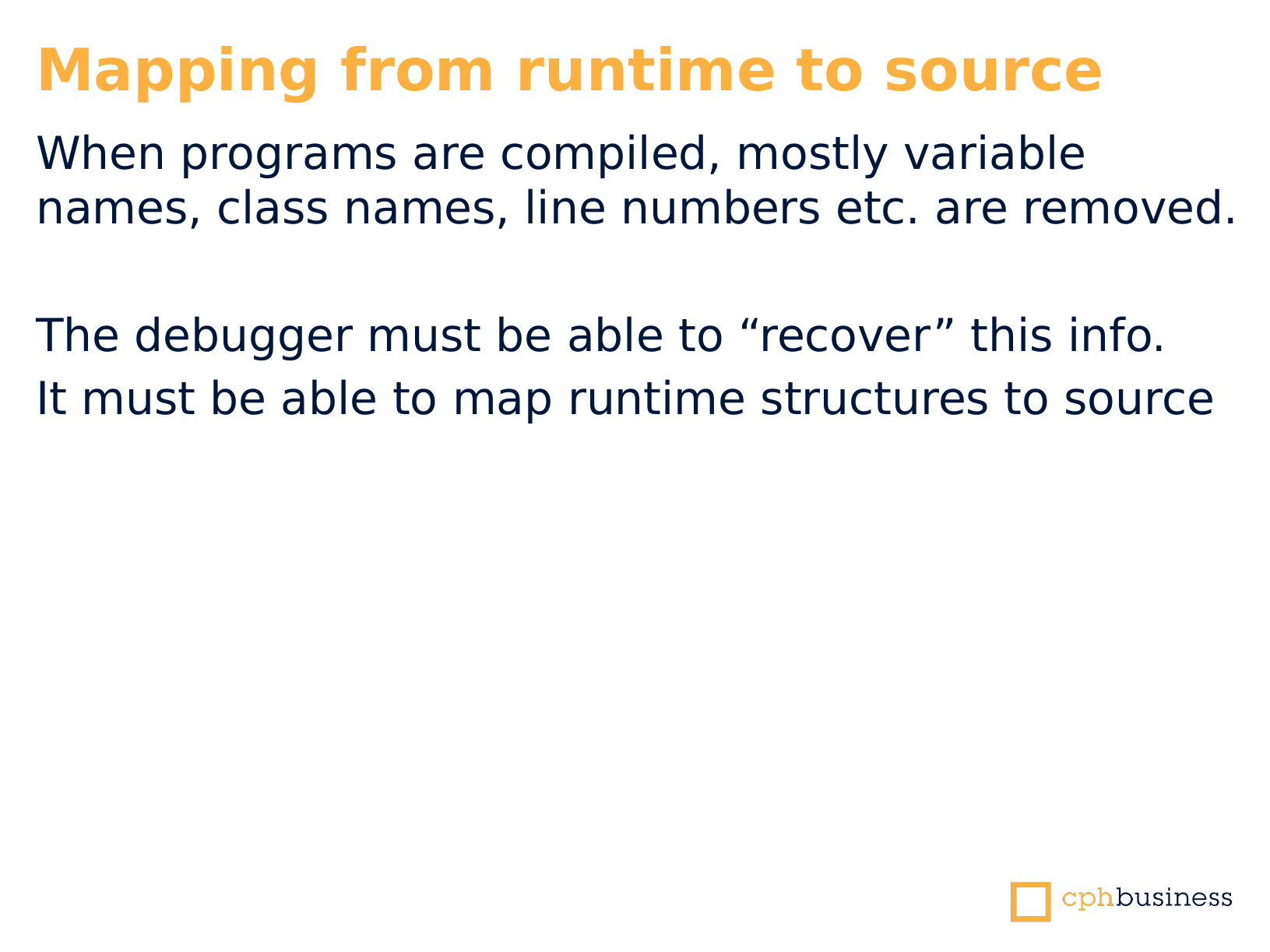

Mapping from runtime to source
When programs are compiled, mostly variable names, class names, line numbers etc. are removed.

The debugger must be able to “recover” this info.
It must be able to map runtime structures to source